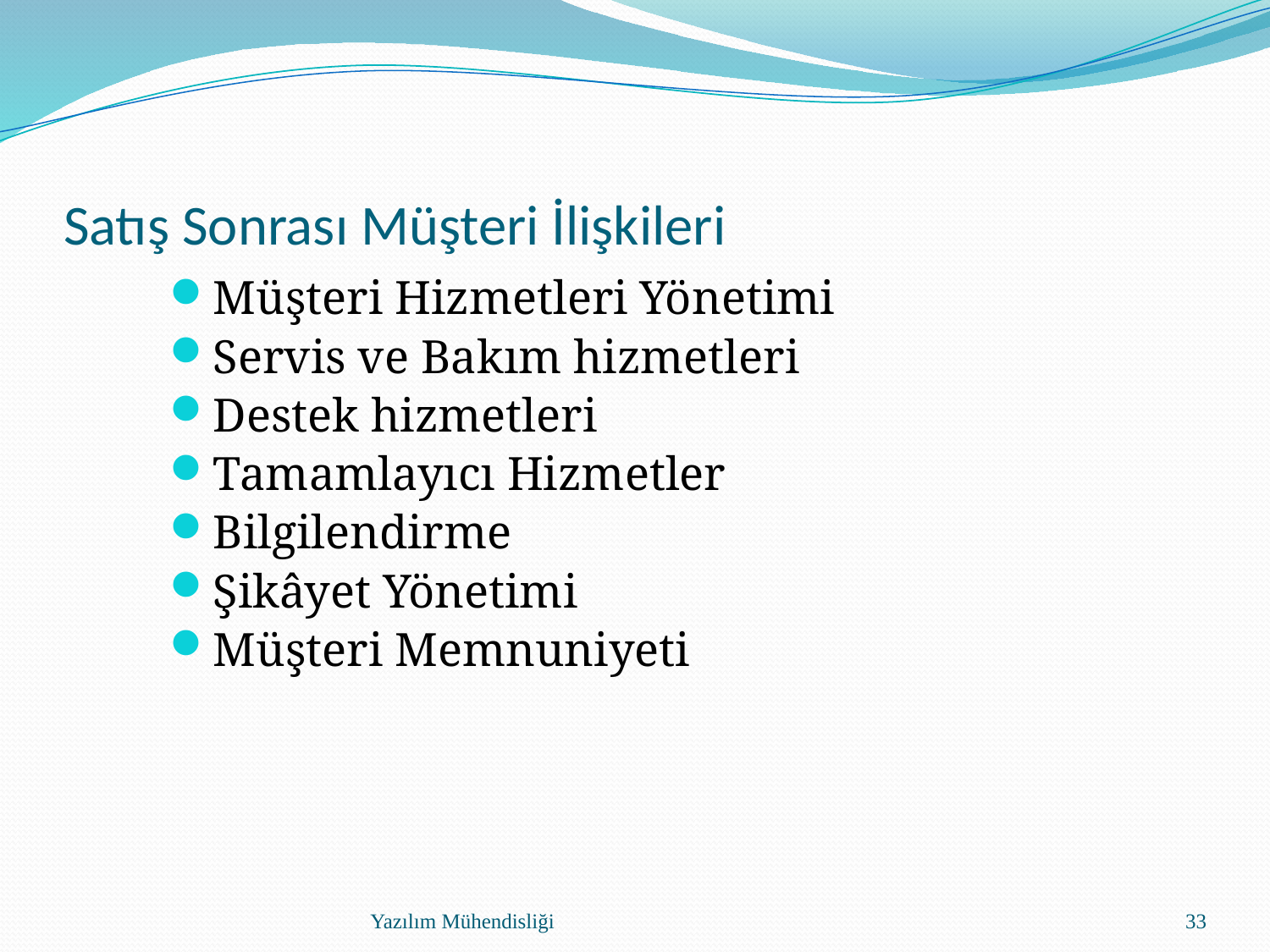

# Satış Sonrası Müşteri İlişkileri
Müşteri Hizmetleri Yönetimi
Servis ve Bakım hizmetleri
Destek hizmetleri
Tamamlayıcı Hizmetler
Bilgilendirme
Şikâyet Yönetimi
Müşteri Memnuniyeti
Yazılım Mühendisliği
33